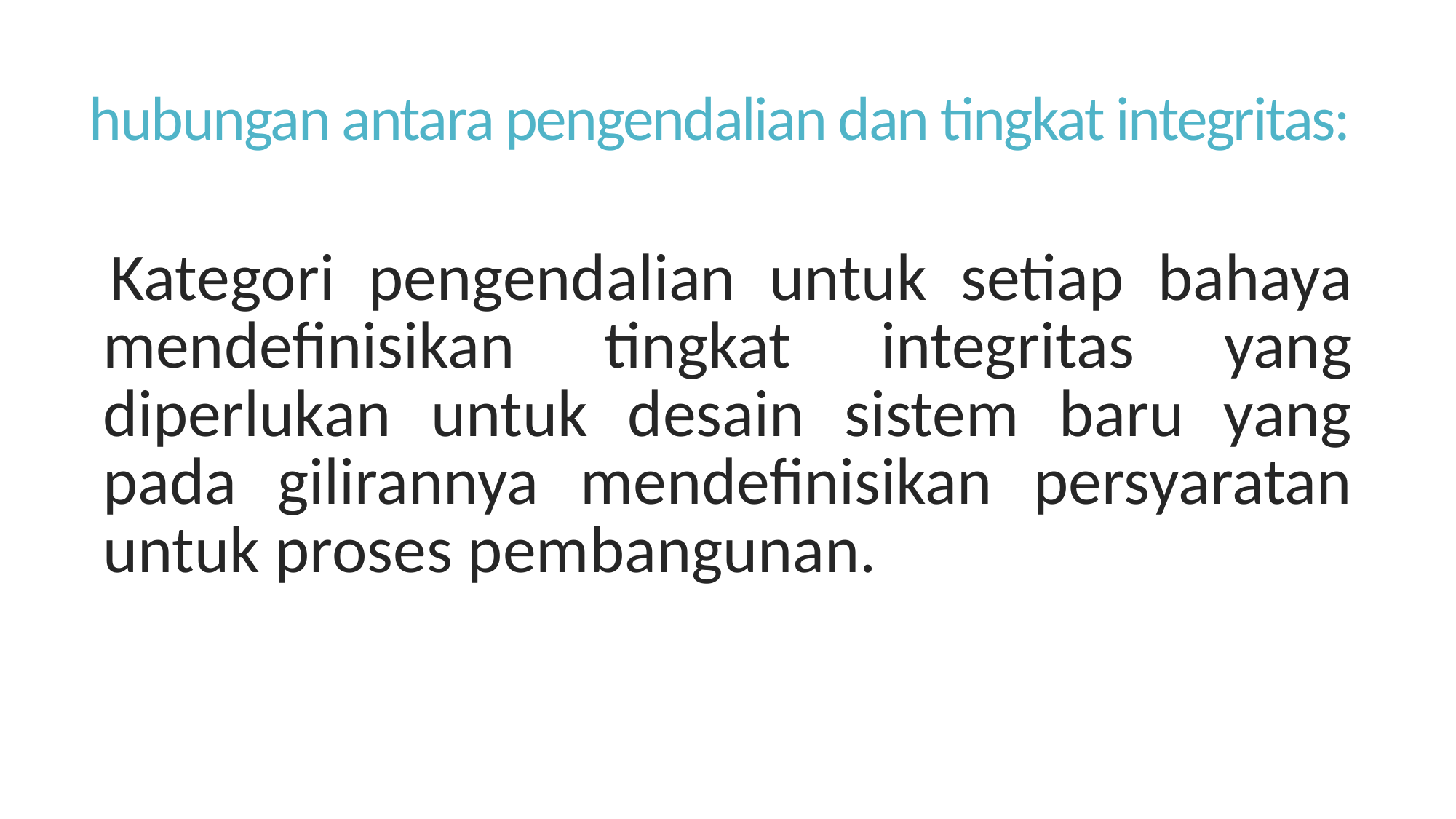

# hubungan antara pengendalian dan tingkat integritas:
Kategori pengendalian untuk setiap bahaya mendefinisikan tingkat integritas yang diperlukan untuk desain sistem baru yang pada gilirannya mendefinisikan persyaratan untuk proses pembangunan.